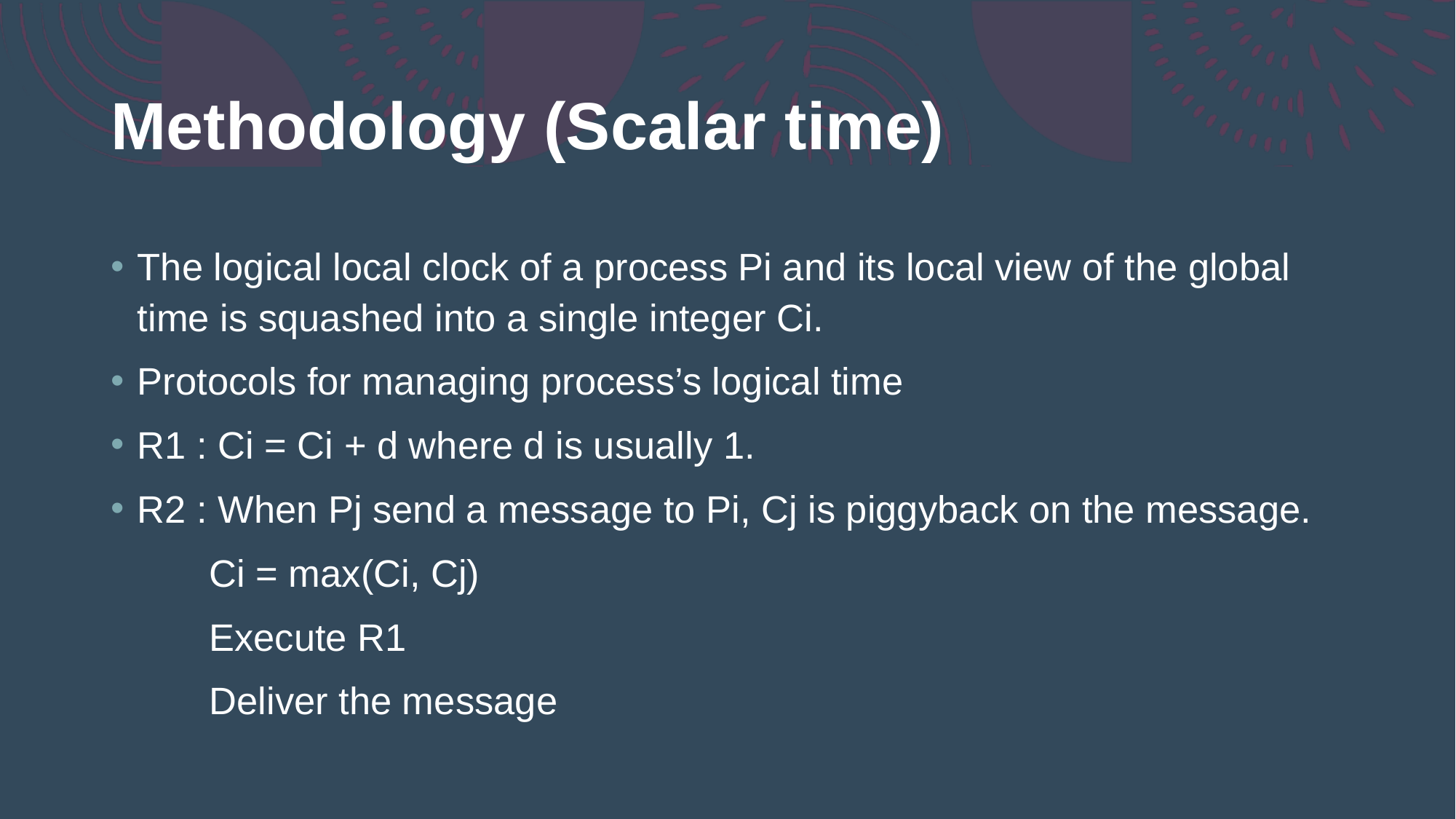

# Methodology (Scalar time)
The logical local clock of a process Pi and its local view of the global time is squashed into a single integer Ci.
Protocols for managing process’s logical time
R1 : Ci = Ci + d where d is usually 1.
R2 : When Pj send a message to Pi, Cj is piggyback on the message.
	Ci = max(Ci, Cj)
	Execute R1
	Deliver the message